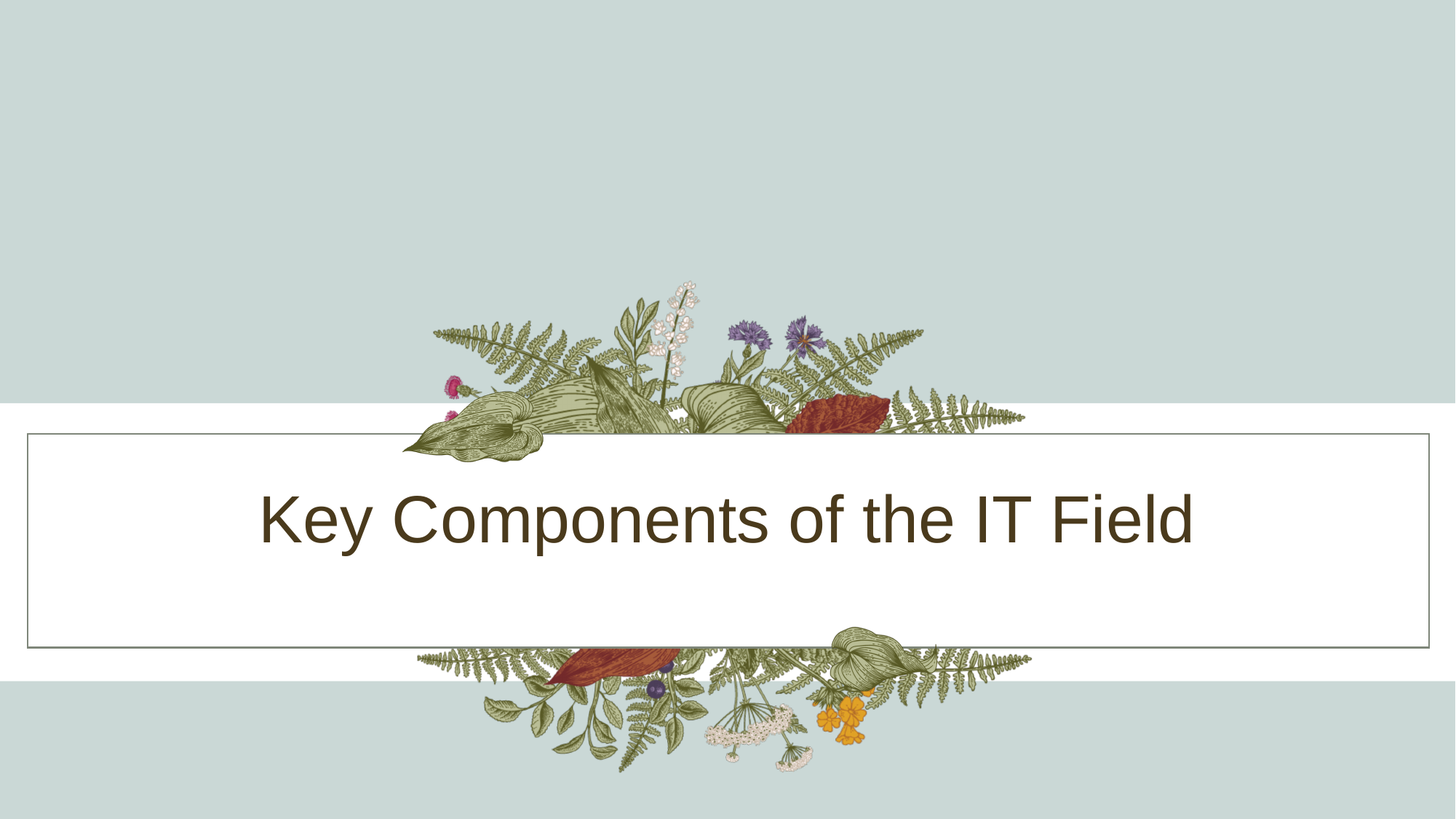

# Key Components of the IT Field